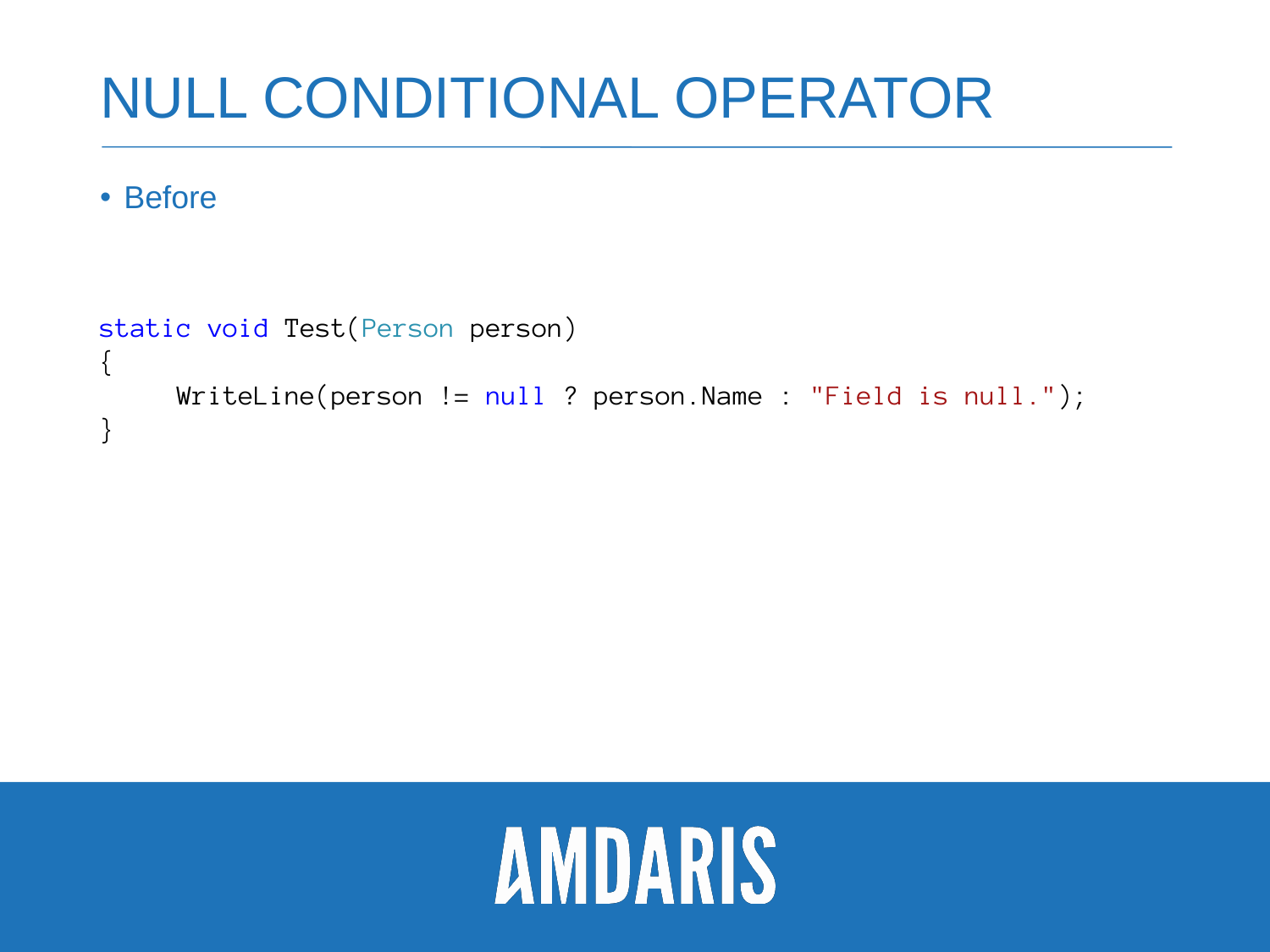

# NULL CONDITIONAL OPERATOR
Before

static void Test(Person person)
{
     WriteLine(person != null ? person.Name : "Field is null.");
}